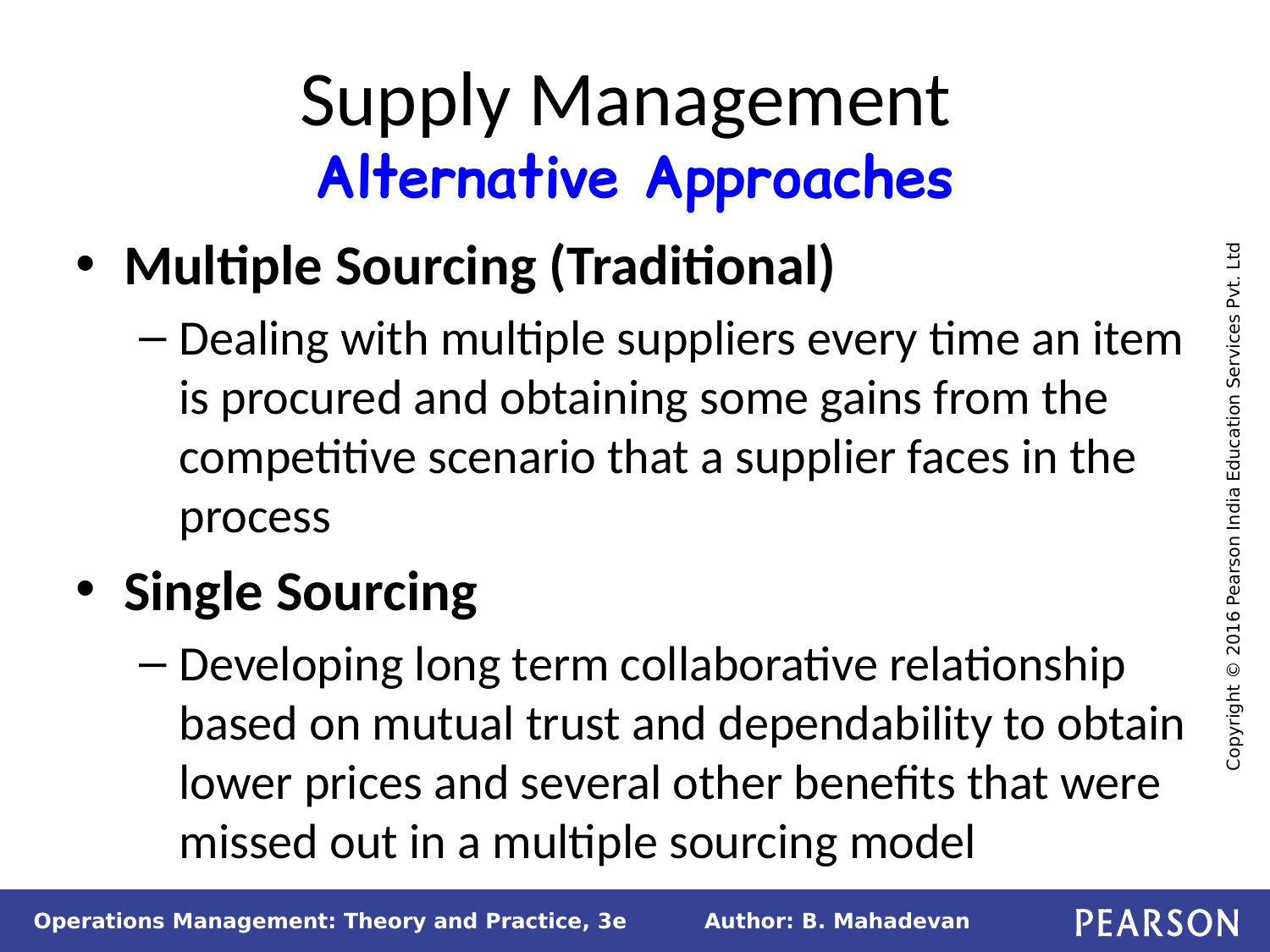

# Supply Management Alternative Approaches
Multiple Sourcing (Traditional)
Dealing with multiple suppliers every time an item is procured and obtaining some gains from the competitive scenario that a supplier faces in the process
Single Sourcing
Developing long term collaborative relationship based on mutual trust and dependability to obtain lower prices and several other benefits that were missed out in a multiple sourcing model